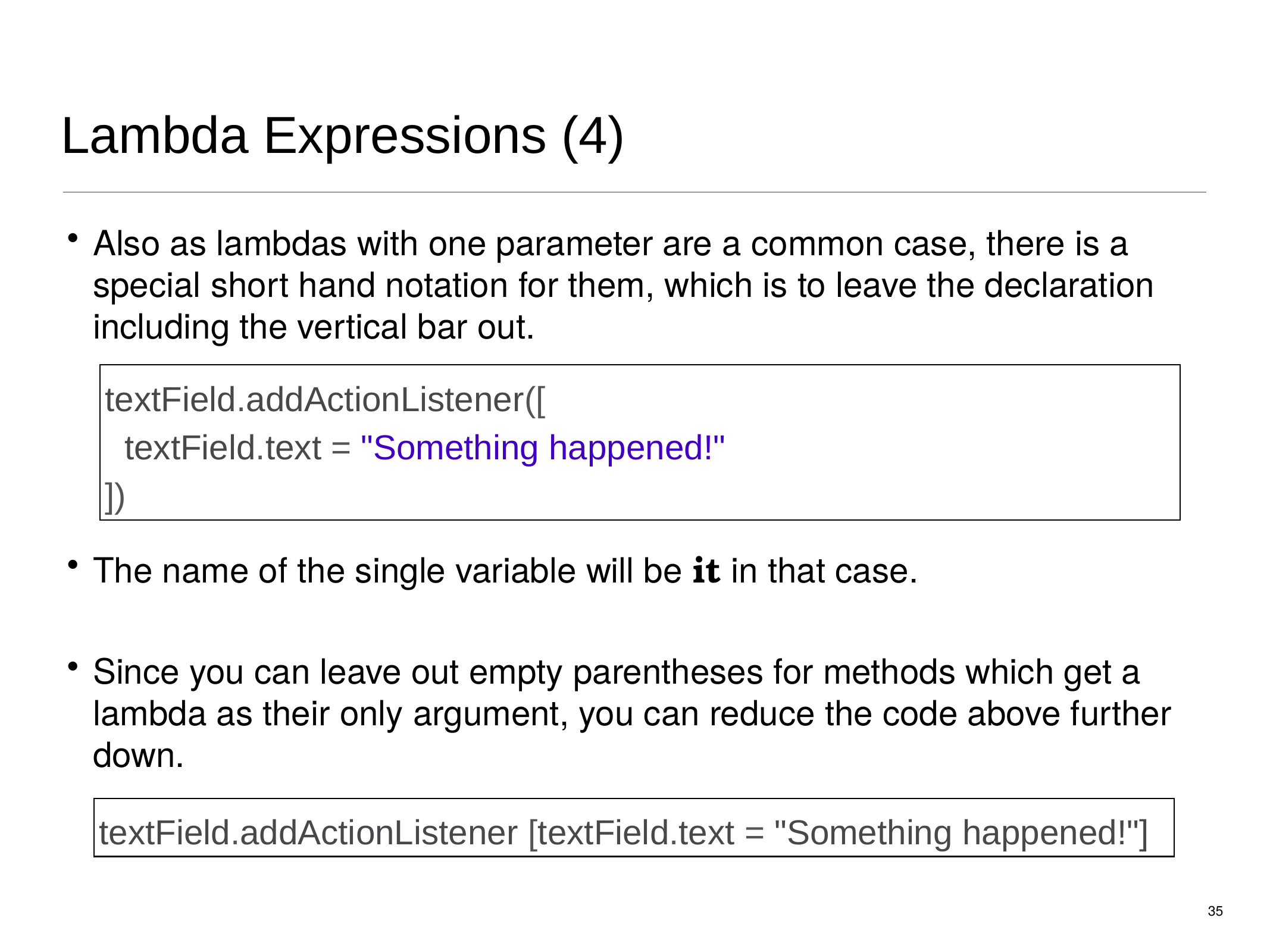

# Lambda Expressions (4)
Also as lambdas with one parameter are a common case, there is a special short hand notation for them, which is to leave the declaration including the vertical bar out.

The name of the single variable will be it in that case.
Since you can leave out empty parentheses for methods which get a lambda as their only argument, you can reduce the code above further down.
textField.addActionListener([
  textField.text = "Something happened!"
])
textField.addActionListener [textField.text = "Something happened!"]
35